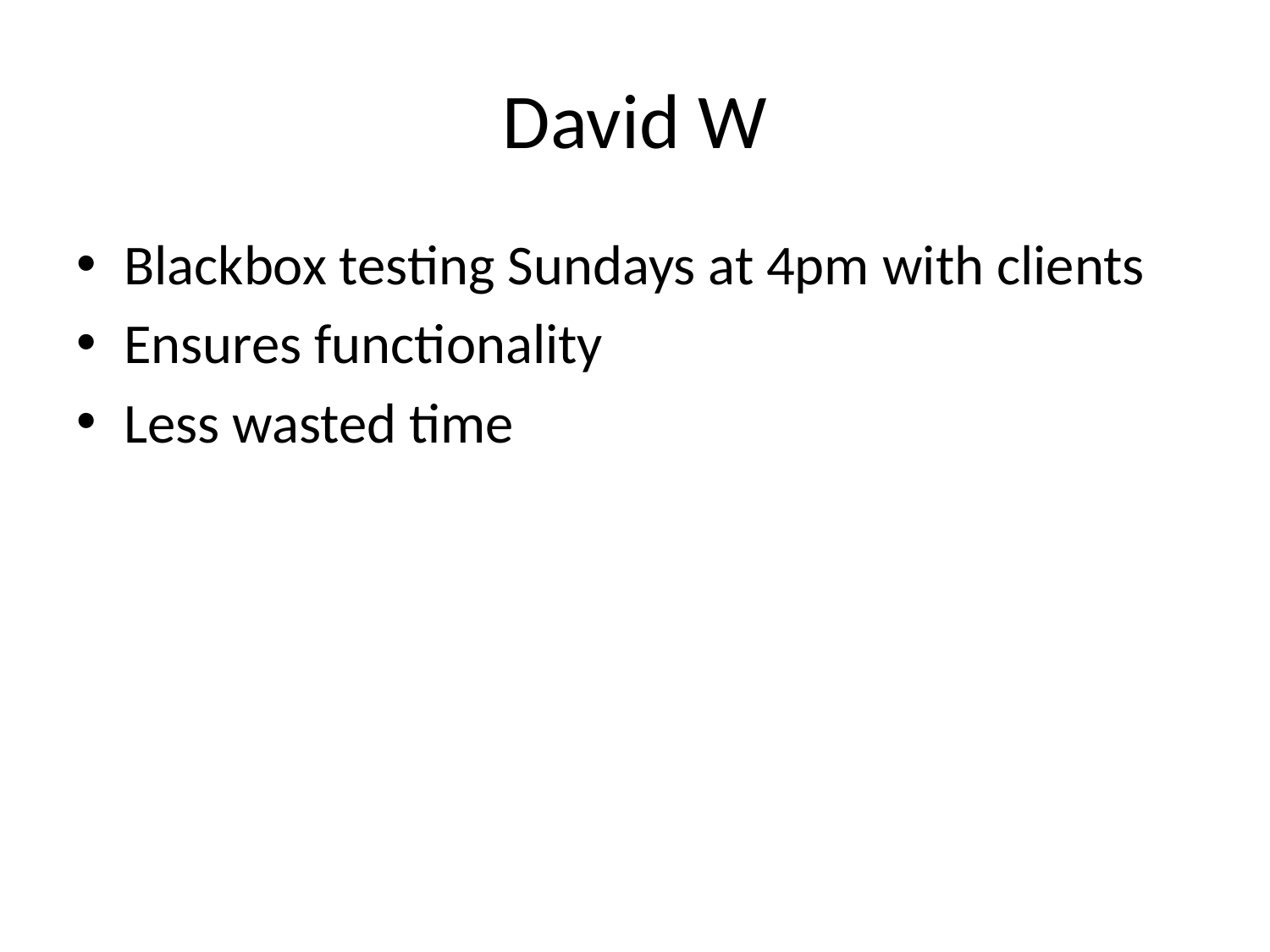

# David W
Blackbox testing Sundays at 4pm with clients
Ensures functionality
Less wasted time